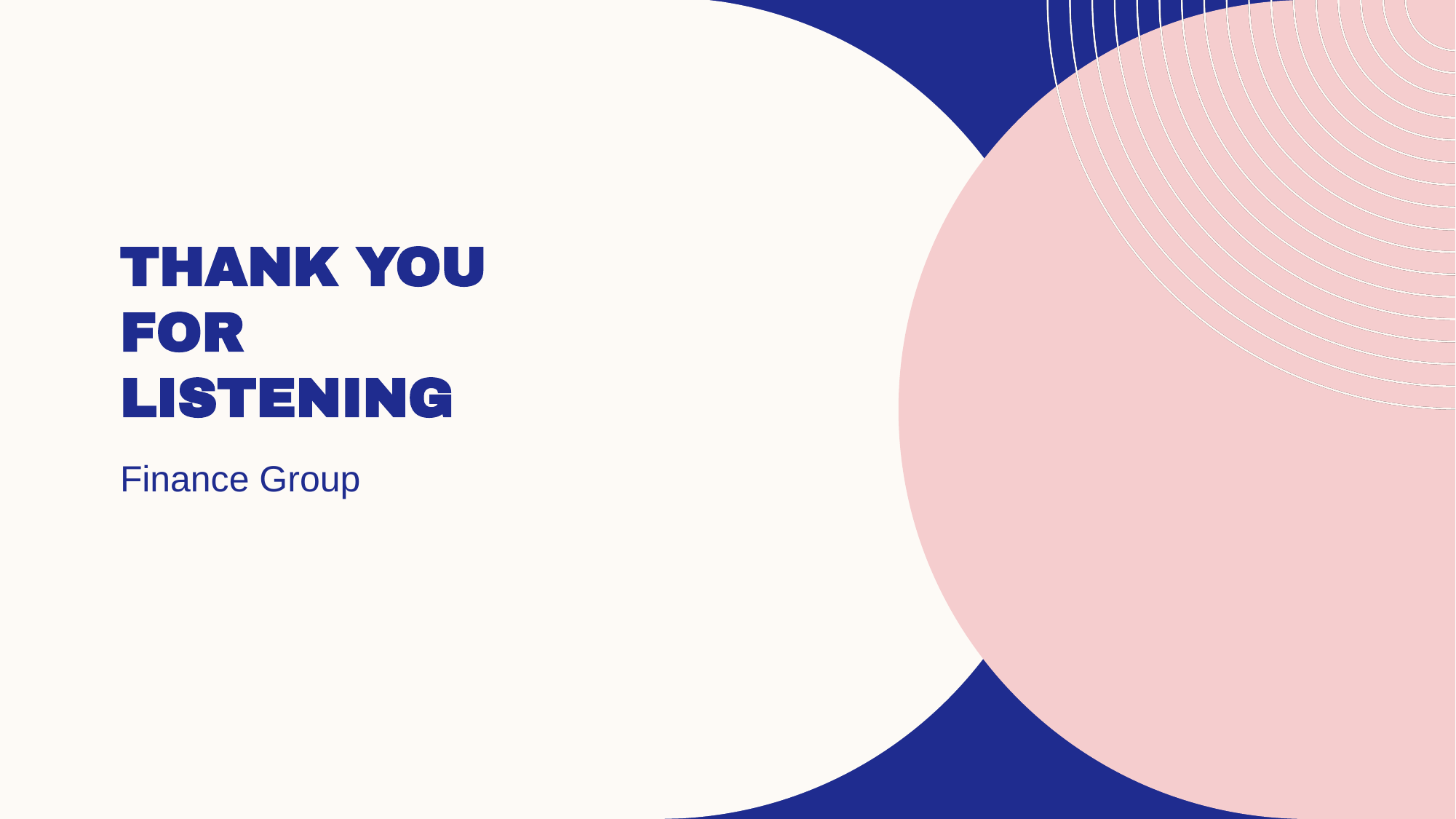

# Thank you for listening
Finance Group